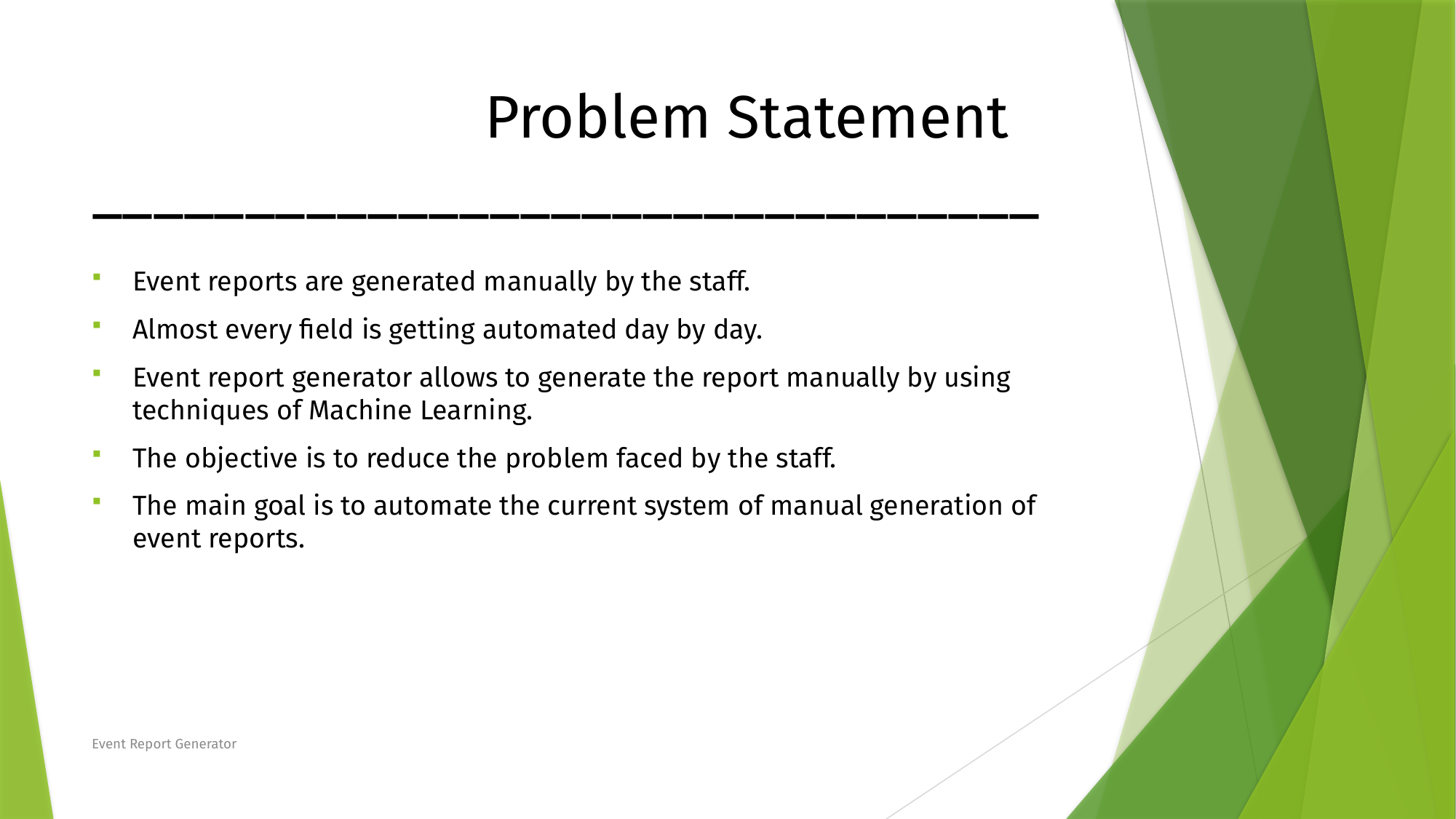

# Problem Statement _______________________________
Event reports are generated manually by the staff.
Almost every field is getting automated day by day.
Event report generator allows to generate the report manually by using techniques of Machine Learning.
The objective is to reduce the problem faced by the staff.
The main goal is to automate the current system of manual generation of event reports.
Event Report Generator